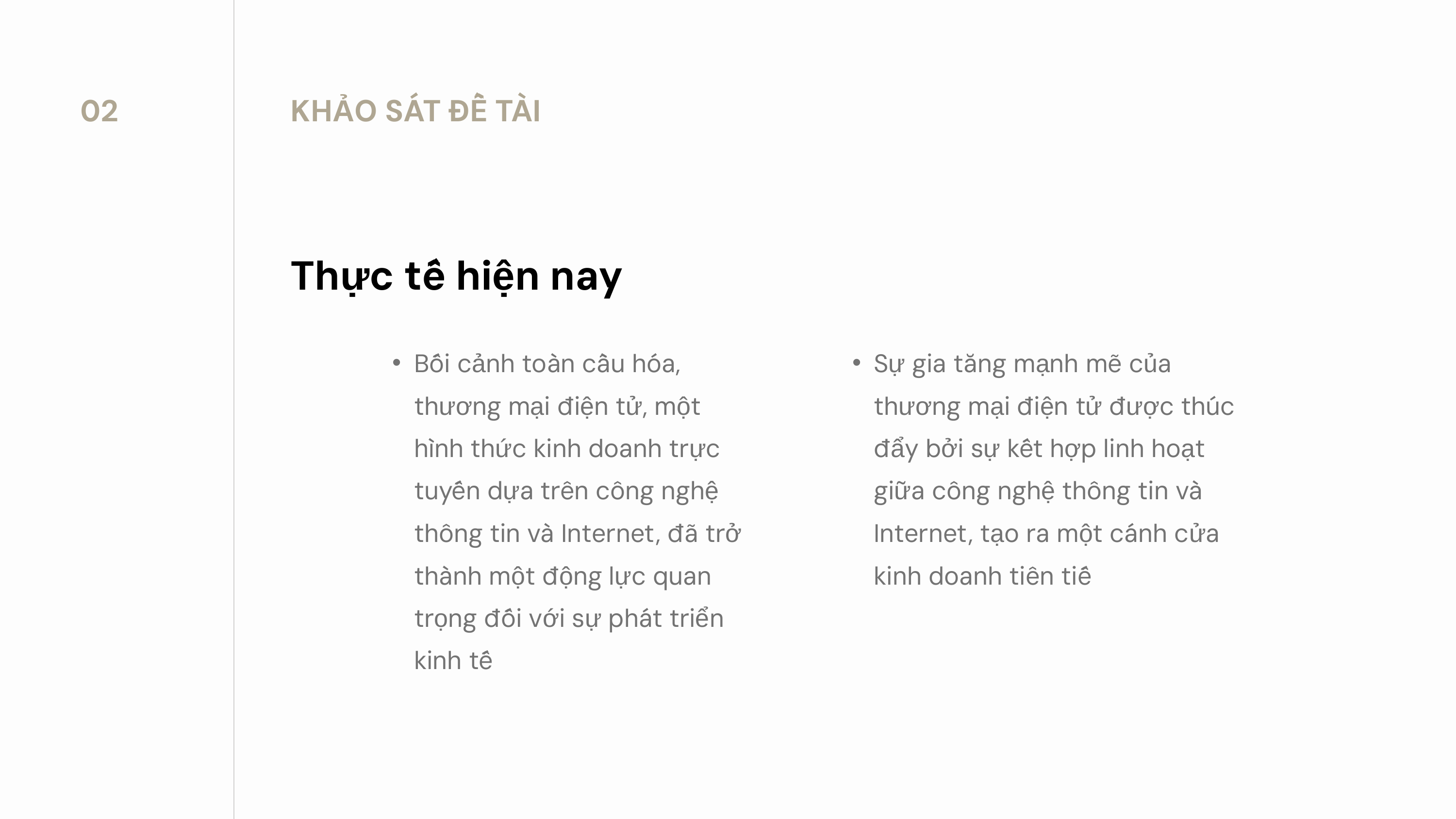

02
KHẢO SÁT ĐỀ TÀI
Thực tế hiện nay
Bối cảnh toàn cầu hóa, thương mại điện tử, một hình thức kinh doanh trực tuyến dựa trên công nghệ thông tin và Internet, đã trở thành một động lực quan trọng đối với sự phát triển kinh tế
Sự gia tăng mạnh mẽ của thương mại điện tử được thúc đẩy bởi sự kết hợp linh hoạt giữa công nghệ thông tin và Internet, tạo ra một cánh cửa kinh doanh tiên tiế